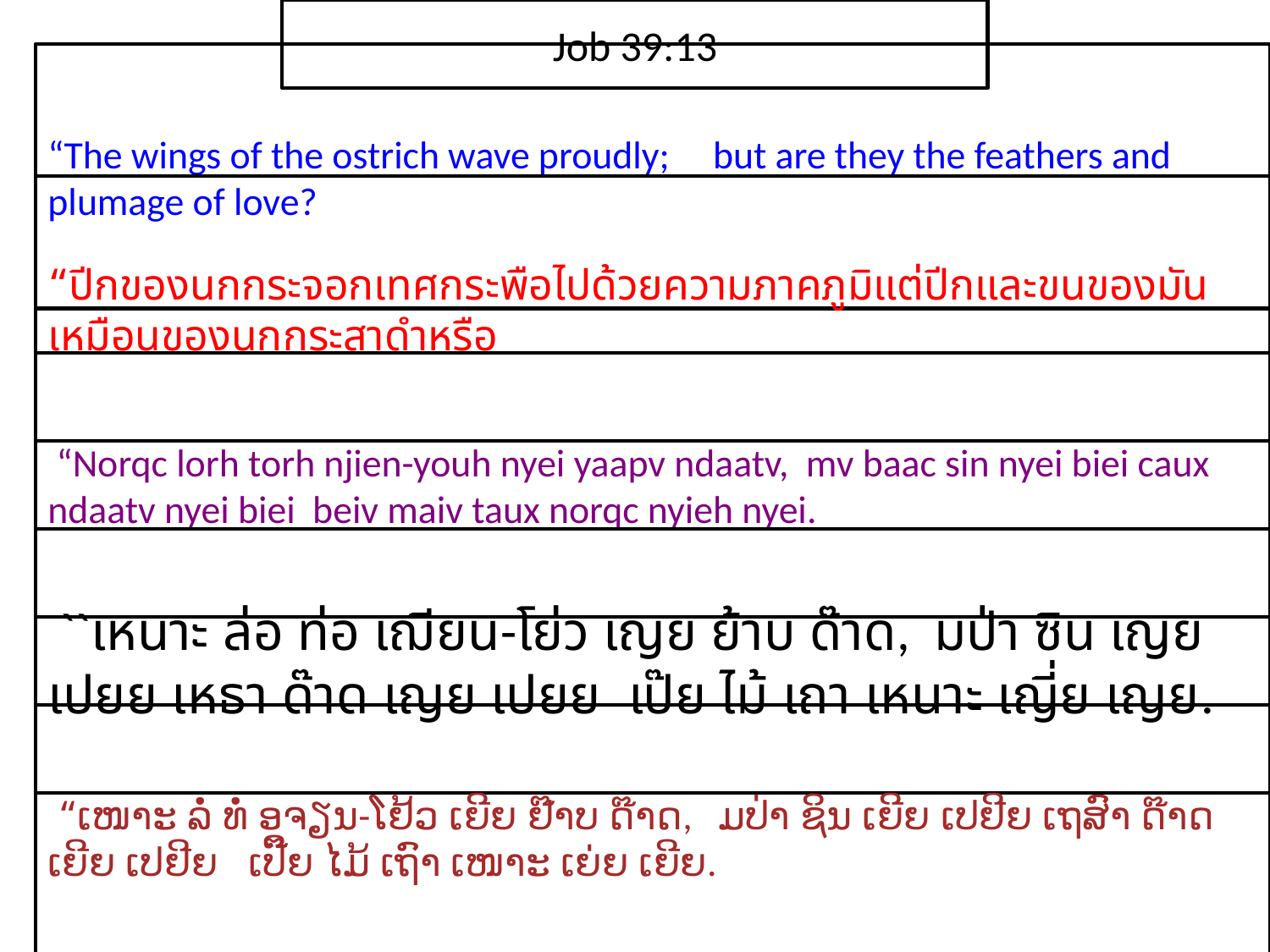

Job 39:13
“The wings of the ostrich wave proudly;     but are they the feathers and plumage of love?
“ปีก​ของ​นกกระจอกเทศ​กระพือ​ไป​ด้วย​ความ​ภาคภูมิแต่​ปีก​และ​ขน​ของ​มัน​เหมือน​ของ​นก​กระสา​ดำ​หรือ
 “Norqc lorh torh njien-youh nyei yaapv ndaatv,  mv baac sin nyei biei caux ndaatv nyei biei  beiv maiv taux norqc nyieh nyei.
 ``เหนาะ ล่อ ท่อ เฌียน-โย่ว เญย ย้าบ ด๊าด,  มป่า ซิน เญย เปยย เหธา ด๊าด เญย เปยย  เป๊ย ไม้ เถา เหนาะ เญี่ย เญย.
 “ເໜາະ ລໍ່ ທໍ່ ອຈຽນ-ໂຢ້ວ ເຍີຍ ຢ໊າບ ດ໊າດ,   ມປ່າ ຊິນ ເຍີຍ ເປຢີຍ ເຖສົາ ດ໊າດ ເຍີຍ ເປຢີຍ   ເປີ໊ຍ ໄມ້ ເຖົາ ເໜາະ ເຍ່ຍ ເຍີຍ.